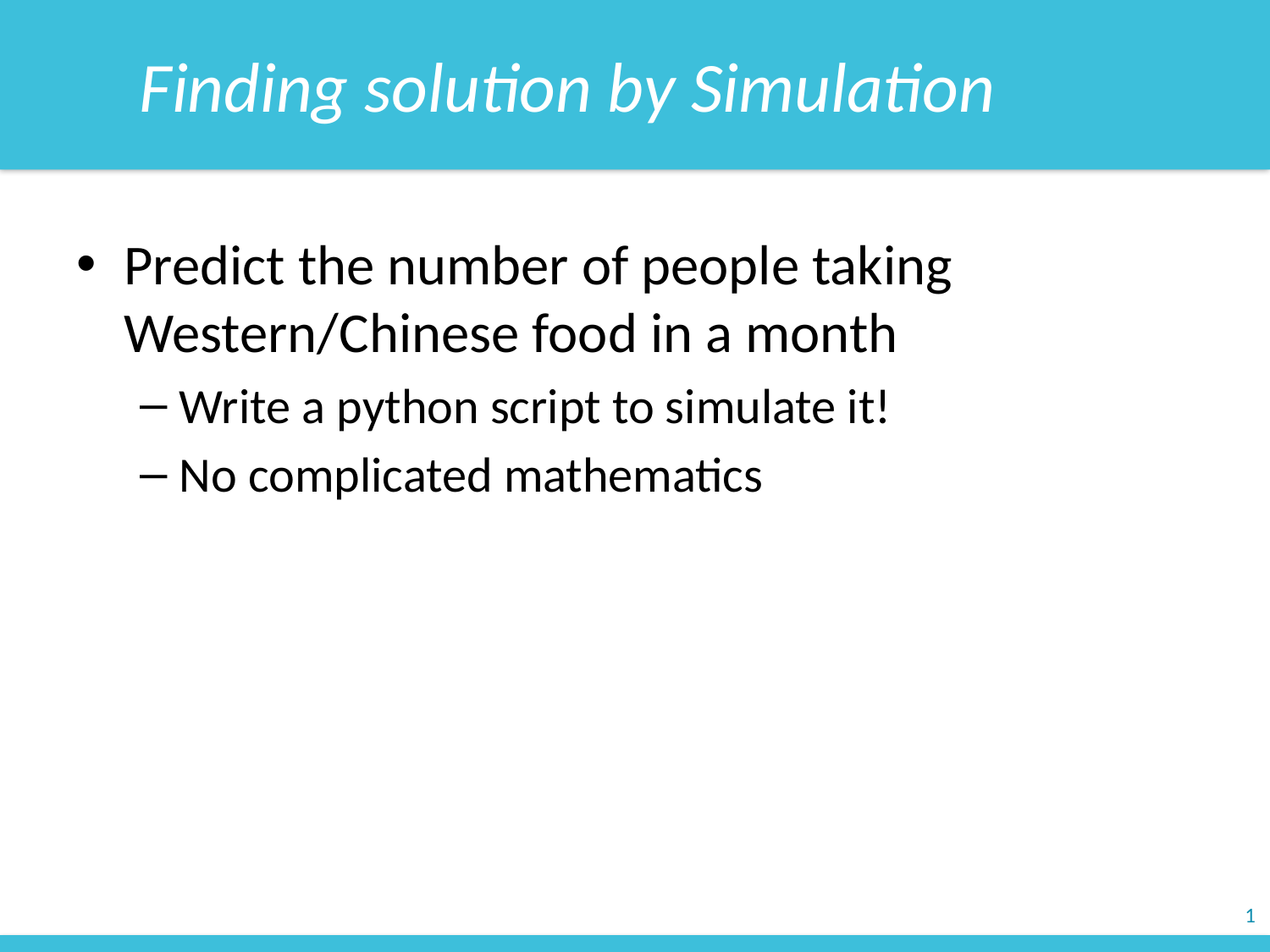

Finding solution by Simulation
Predict the number of people taking Western/Chinese food in a month
Write a python script to simulate it!
No complicated mathematics
1